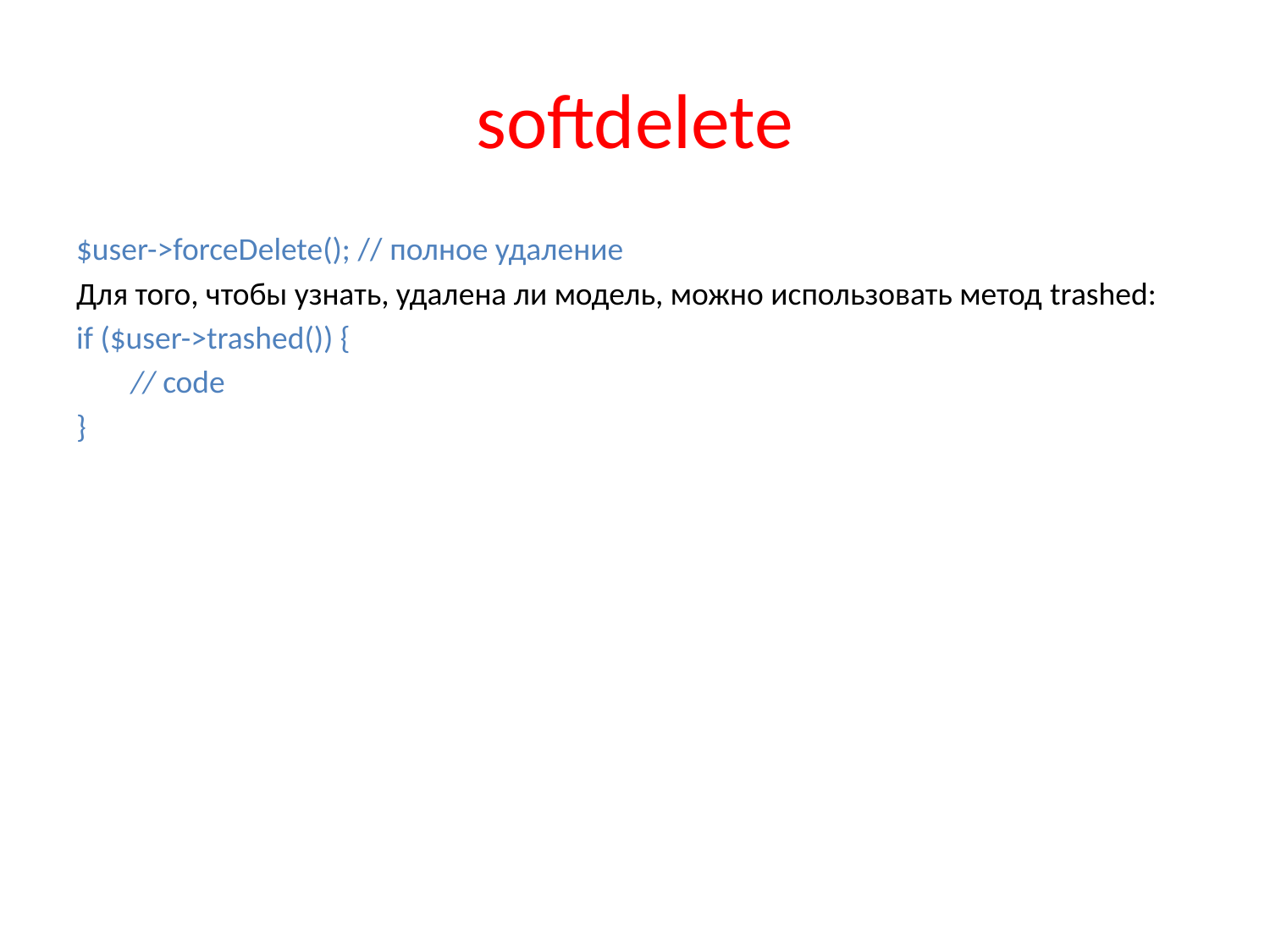

# softdelete
$user->forceDelete(); // полное удаление
Для того, чтобы узнать, удалена ли модель, можно использовать метод trashed:
if ($user->trashed()) {
	 // code
}